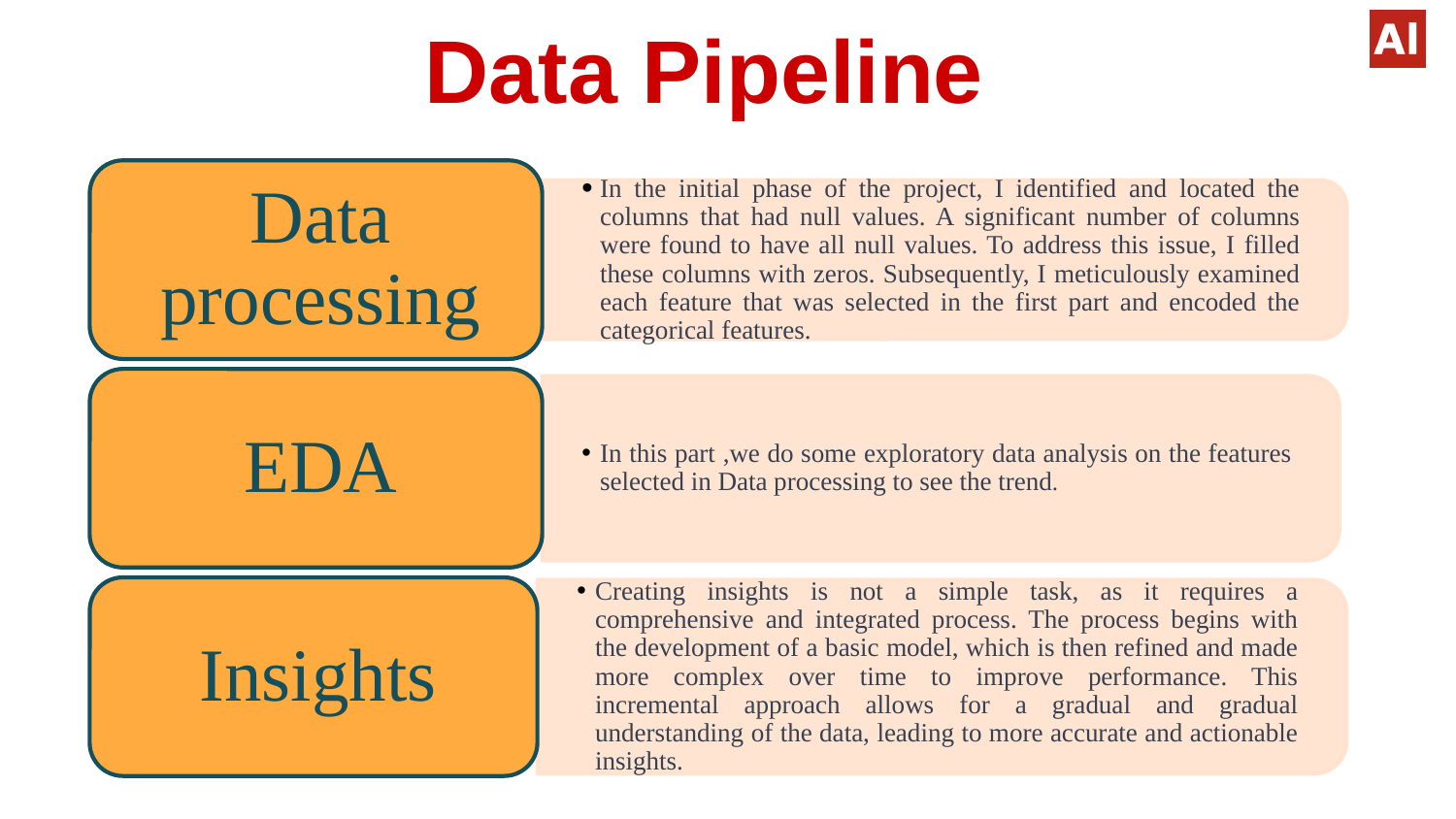

# Data Pipeline

In the initial phase of the project, I identified and located the columns that had null values. A significant number of columns were found to have all null values. To address this issue, I filled these columns with zeros. Subsequently, I meticulously examined each feature that was selected in the first part and encoded the categorical features.
Data processing
In this part ,we do some exploratory data analysis on the features selected in Data processing to see the trend.
EDA
Creating insights is not a simple task, as it requires a comprehensive and integrated process. The process begins with the development of a basic model, which is then refined and made more complex over time to improve performance. This incremental approach allows for a gradual and gradual understanding of the data, leading to more accurate and actionable insights.
Insights